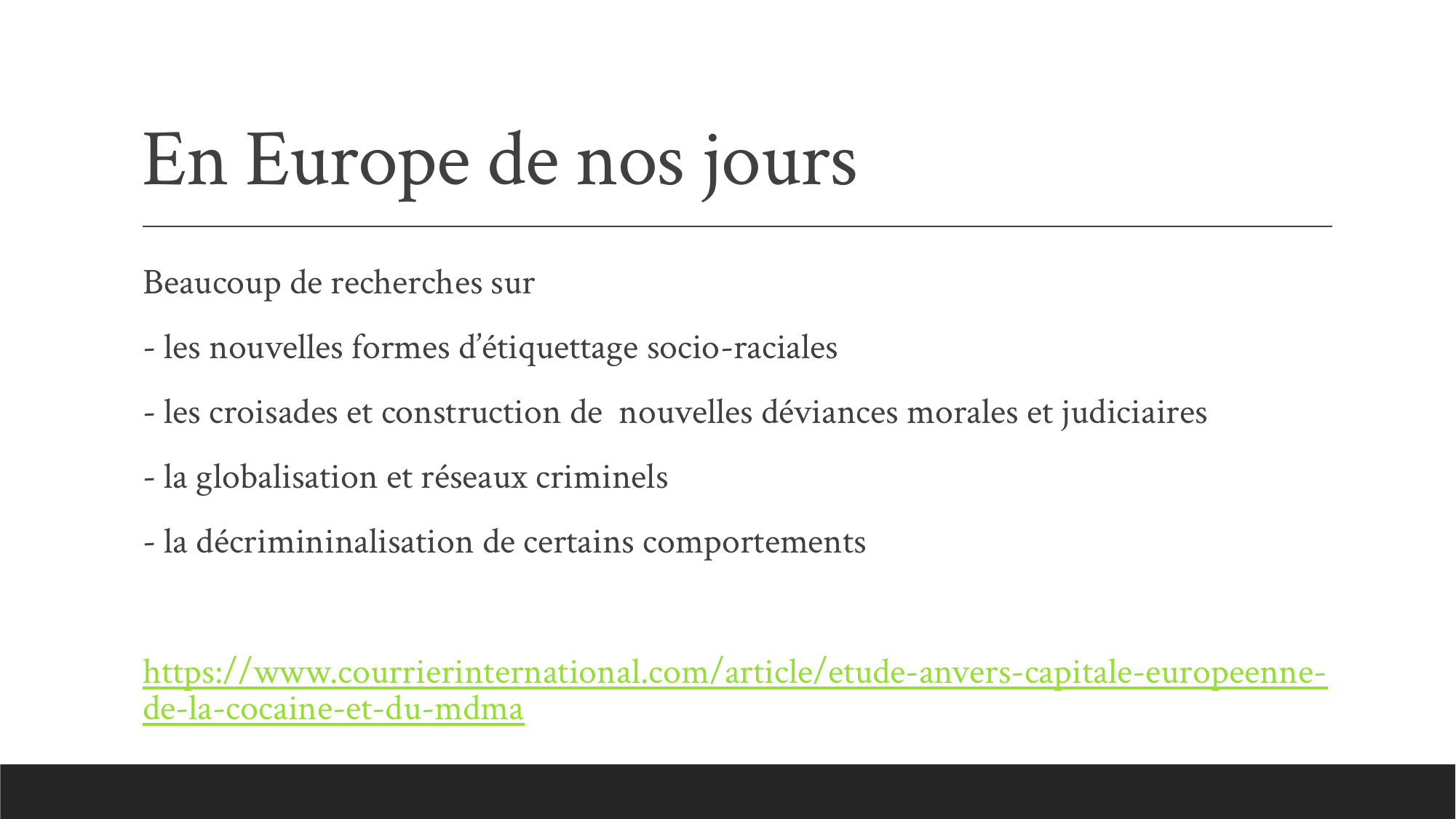

# En Europe de nos jours
Beaucoup de recherches sur
- les nouvelles formes d’étiquettage socio-raciales
- les croisades et construction de  nouvelles déviances morales et judiciaires
- la globalisation et réseaux criminels
- la décrimininalisation de certains comportements

https://www.courrierinternational.com/article/etude-anvers-capitale-europeenne-de-la-cocaine-et-du-mdma